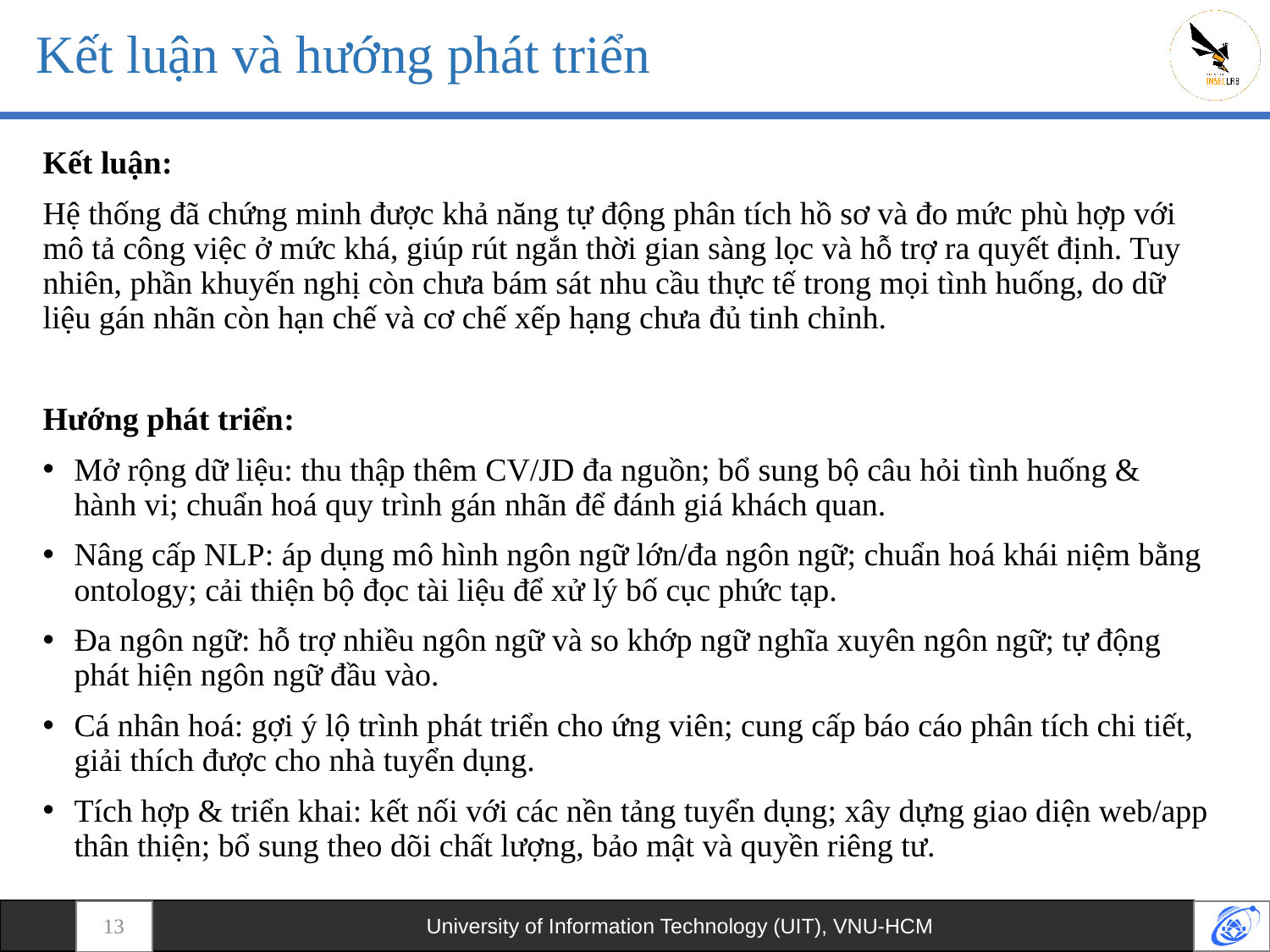

# Kết luận và hướng phát triển
Kết luận:
Hệ thống đã chứng minh được khả năng tự động phân tích hồ sơ và đo mức phù hợp với mô tả công việc ở mức khá, giúp rút ngắn thời gian sàng lọc và hỗ trợ ra quyết định. Tuy nhiên, phần khuyến nghị còn chưa bám sát nhu cầu thực tế trong mọi tình huống, do dữ liệu gán nhãn còn hạn chế và cơ chế xếp hạng chưa đủ tinh chỉnh.

Hướng phát triển:
Mở rộng dữ liệu: thu thập thêm CV/JD đa nguồn; bổ sung bộ câu hỏi tình huống & hành vi; chuẩn hoá quy trình gán nhãn để đánh giá khách quan.
Nâng cấp NLP: áp dụng mô hình ngôn ngữ lớn/đa ngôn ngữ; chuẩn hoá khái niệm bằng ontology; cải thiện bộ đọc tài liệu để xử lý bố cục phức tạp.
Đa ngôn ngữ: hỗ trợ nhiều ngôn ngữ và so khớp ngữ nghĩa xuyên ngôn ngữ; tự động phát hiện ngôn ngữ đầu vào.
Cá nhân hoá: gợi ý lộ trình phát triển cho ứng viên; cung cấp báo cáo phân tích chi tiết, giải thích được cho nhà tuyển dụng.
Tích hợp & triển khai: kết nối với các nền tảng tuyển dụng; xây dựng giao diện web/app thân thiện; bổ sung theo dõi chất lượng, bảo mật và quyền riêng tư.
13